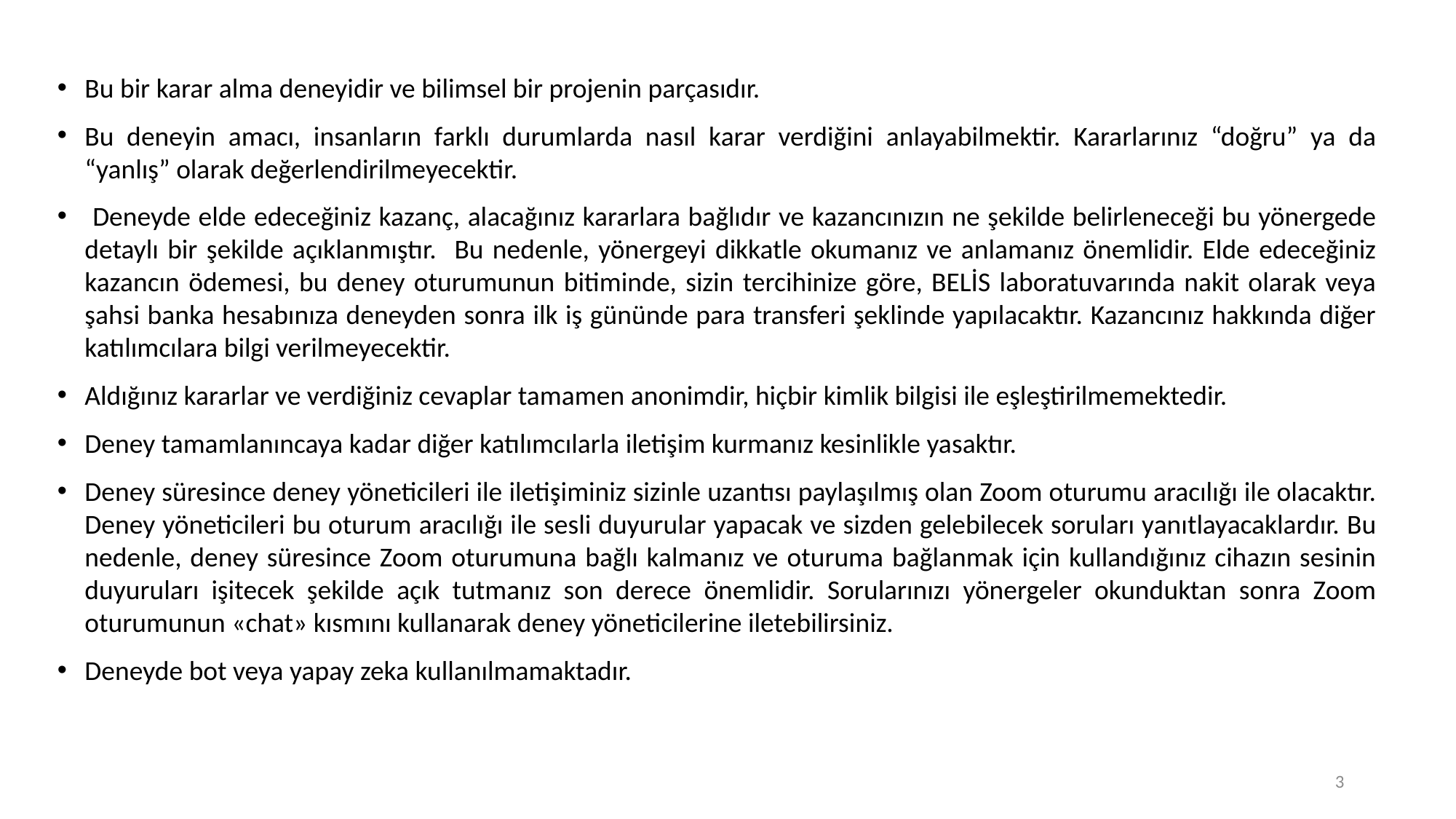

Bu bir karar alma deneyidir ve bilimsel bir projenin parçasıdır.
Bu deneyin amacı, insanların farklı durumlarda nasıl karar verdiğini anlayabilmektir. Kararlarınız “doğru” ya da “yanlış” olarak değerlendirilmeyecektir.
 Deneyde elde edeceğiniz kazanç, alacağınız kararlara bağlıdır ve kazancınızın ne şekilde belirleneceği bu yönergede detaylı bir şekilde açıklanmıştır.  Bu nedenle, yönergeyi dikkatle okumanız ve anlamanız önemlidir. Elde edeceğiniz kazancın ödemesi, bu deney oturumunun bitiminde, sizin tercihinize göre, BELİS laboratuvarında nakit olarak veya şahsi banka hesabınıza deneyden sonra ilk iş gününde para transferi şeklinde yapılacaktır. Kazancınız hakkında diğer katılımcılara bilgi verilmeyecektir.
Aldığınız kararlar ve verdiğiniz cevaplar tamamen anonimdir, hiçbir kimlik bilgisi ile eşleştirilmemektedir.
Deney tamamlanıncaya kadar diğer katılımcılarla iletişim kurmanız kesinlikle yasaktır.
Deney süresince deney yöneticileri ile iletişiminiz sizinle uzantısı paylaşılmış olan Zoom oturumu aracılığı ile olacaktır. Deney yöneticileri bu oturum aracılığı ile sesli duyurular yapacak ve sizden gelebilecek soruları yanıtlayacaklardır. Bu nedenle, deney süresince Zoom oturumuna bağlı kalmanız ve oturuma bağlanmak için kullandığınız cihazın sesinin duyuruları işitecek şekilde açık tutmanız son derece önemlidir. Sorularınızı yönergeler okunduktan sonra Zoom oturumunun «chat» kısmını kullanarak deney yöneticilerine iletebilirsiniz.
Deneyde bot veya yapay zeka kullanılmamaktadır.
3